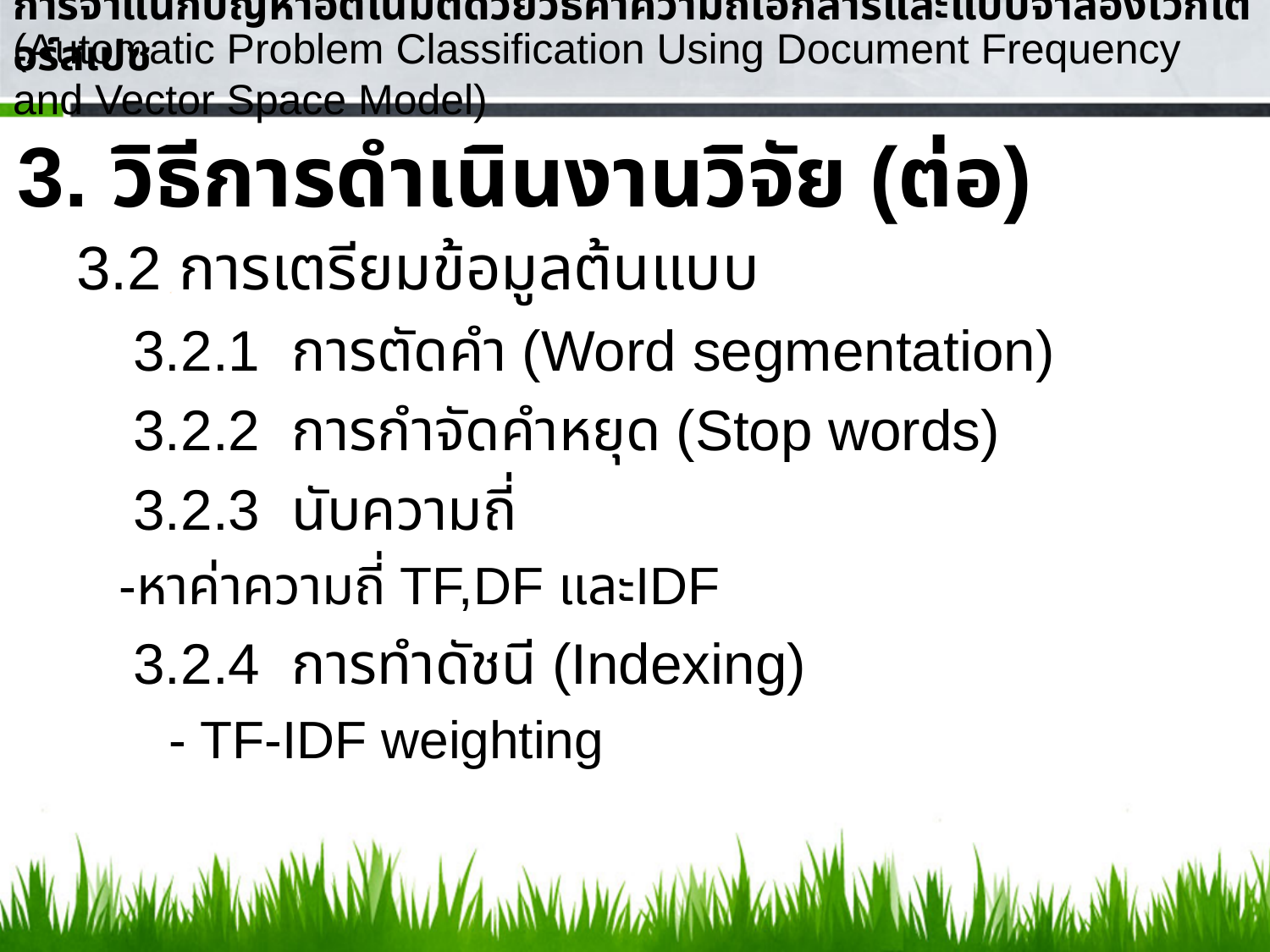

การจำแนกปัญหาอัตโนมัติด้วยวิธีค่าความถี่เอกสารและแบบจำลองเวกเตอร์สเปซ
(Automatic Problem Classification Using Document Frequency and Vector Space Model)
3. วิธีการดำเนินงานวิจัย (ต่อ)
3.2 การเตรียมข้อมูลต้นแบบ
3.2.1  การตัดคำ (Word segmentation)
3.2.2  การกำจัดคำหยุด (Stop words)
3.2.3  นับความถี่
  		-หาค่าความถี่ TF,DF และIDF
3.2.4  การทำดัชนี (Indexing)
		- TF-IDF weighting